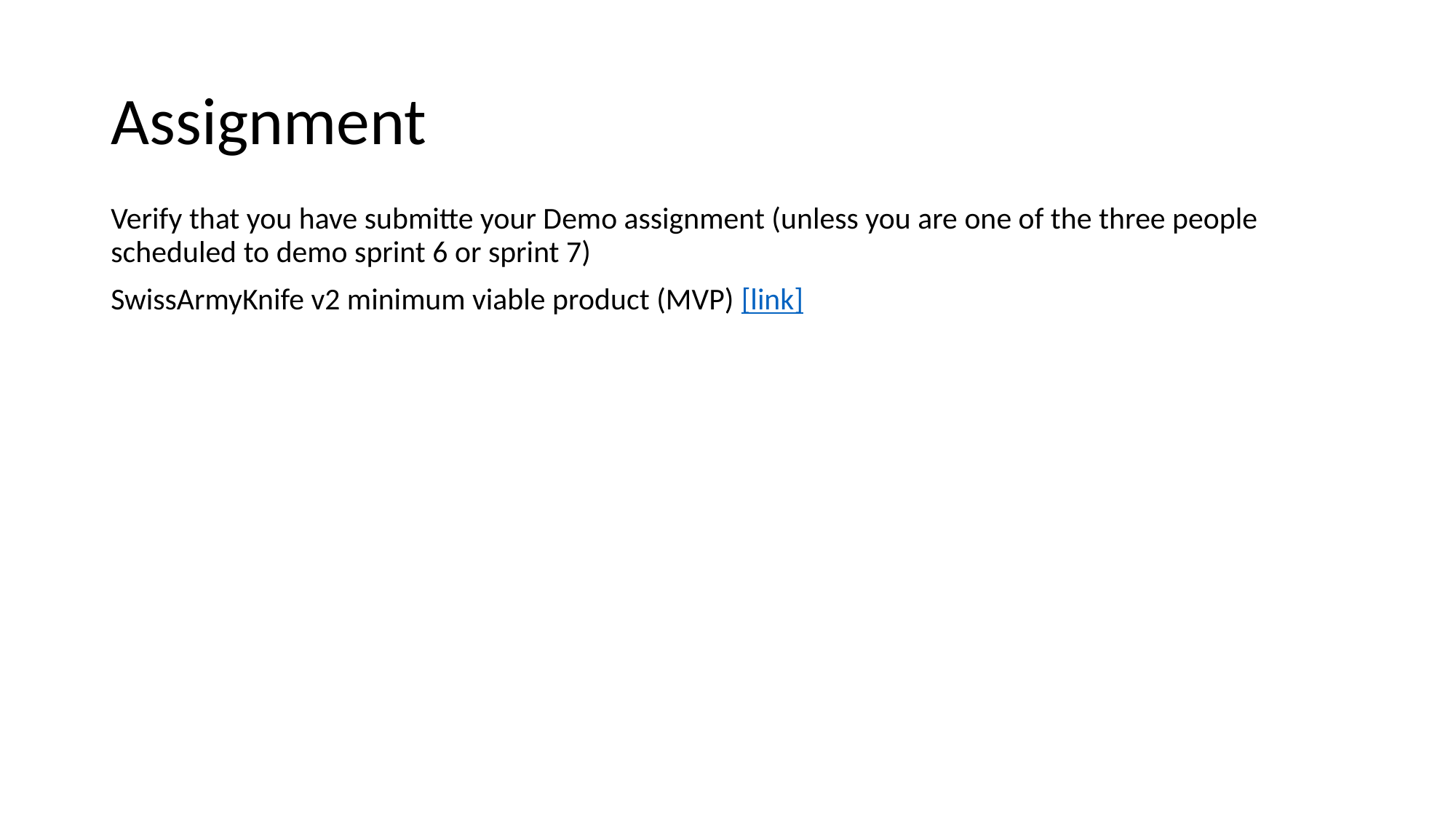

# Assignment
Verify that you have submitte your Demo assignment (unless you are one of the three people scheduled to demo sprint 6 or sprint 7)
SwissArmyKnife v2 minimum viable product (MVP) [link]